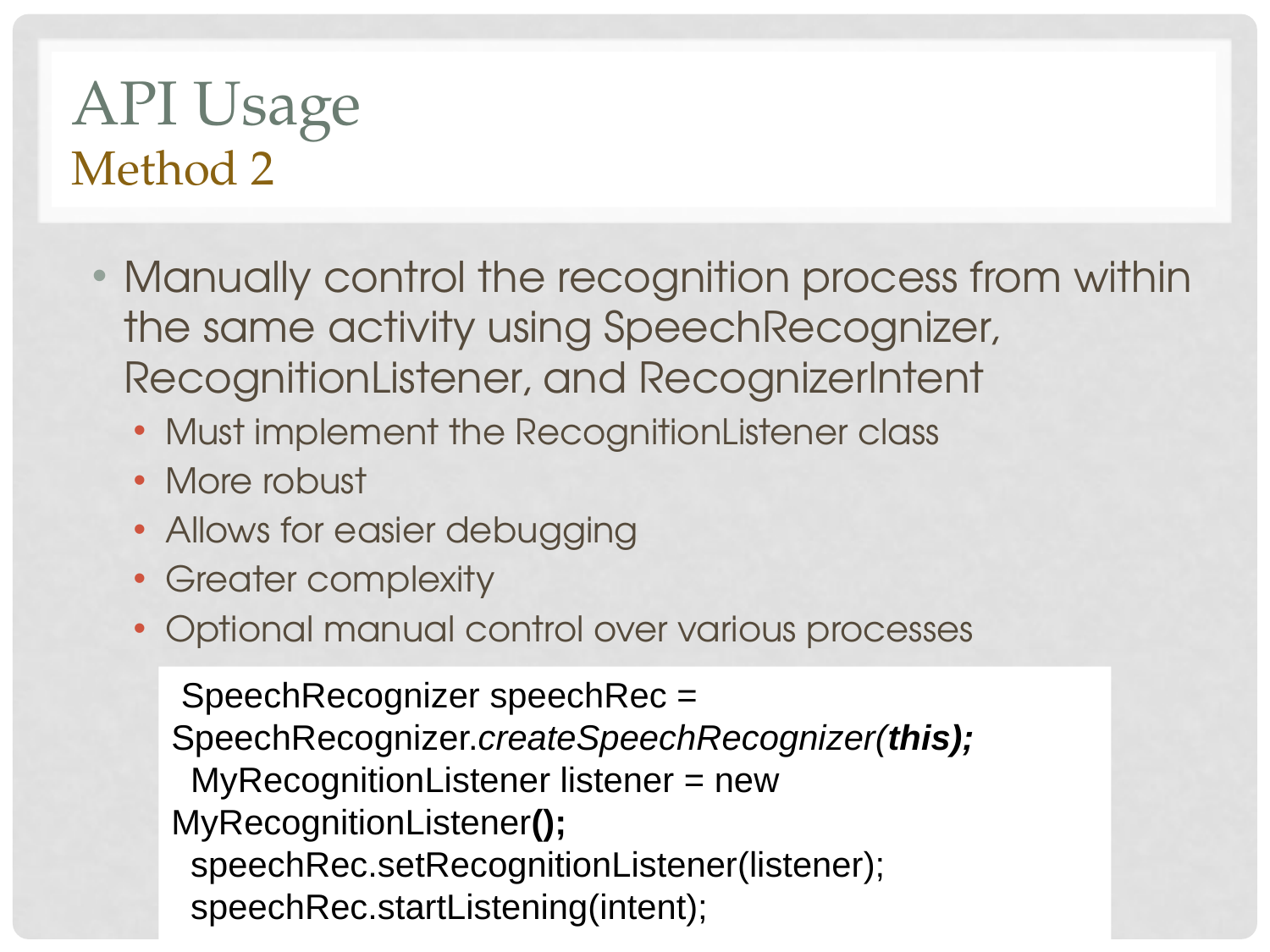

# API Usage Method 2
Manually control the recognition process from within the same activity using SpeechRecognizer,  RecognitionListener, and RecognizerIntent
Must implement the RecognitionListener class
More robust
Allows for easier debugging
Greater complexity
Optional manual control over various processes

 SpeechRecognizer speechRec = SpeechRecognizer.createSpeechRecognizer(this);
  MyRecognitionListener listener = new MyRecognitionListener();
  speechRec.setRecognitionListener(listener);
  speechRec.startListening(intent);
…
class MyRecognitionListener implements RecognitionListener { …